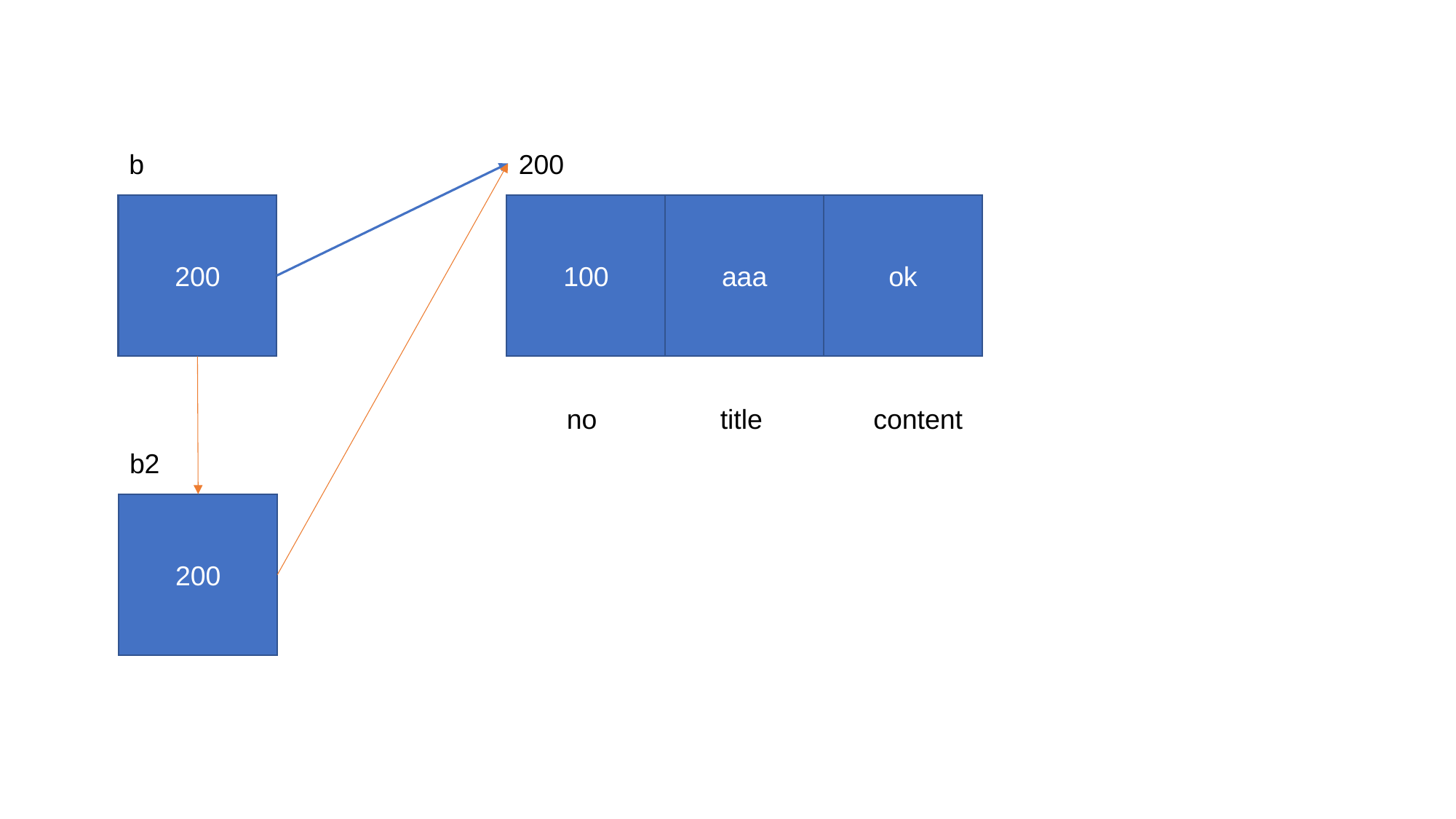

b
200
200
100
aaa
ok
no
title
content
b2
200